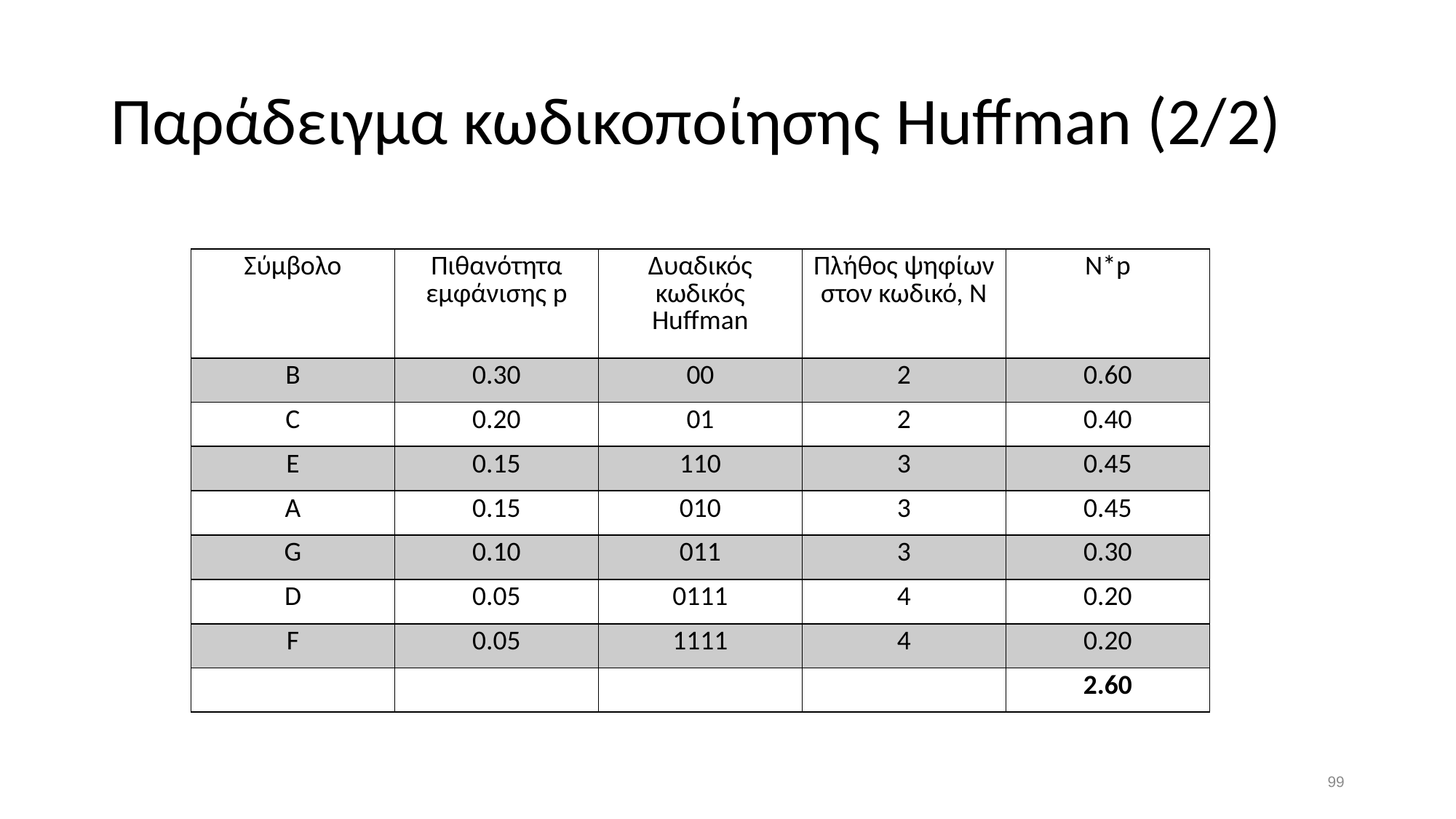

# Παράδειγμα κωδικοποίησης Huffman (2/2)
| Σύμβολο | Πιθανότητα εμφάνισης p | Δυαδικός κωδικός Huffman | Πλήθος ψηφίων στον κωδικό, Ν | Ν\*p |
| --- | --- | --- | --- | --- |
| B | 0.30 | 00 | 2 | 0.60 |
| C | 0.20 | 01 | 2 | 0.40 |
| E | 0.15 | 110 | 3 | 0.45 |
| A | 0.15 | 010 | 3 | 0.45 |
| G | 0.10 | 011 | 3 | 0.30 |
| D | 0.05 | 0111 | 4 | 0.20 |
| F | 0.05 | 1111 | 4 | 0.20 |
|  |  |  |  | 2.60 |
99